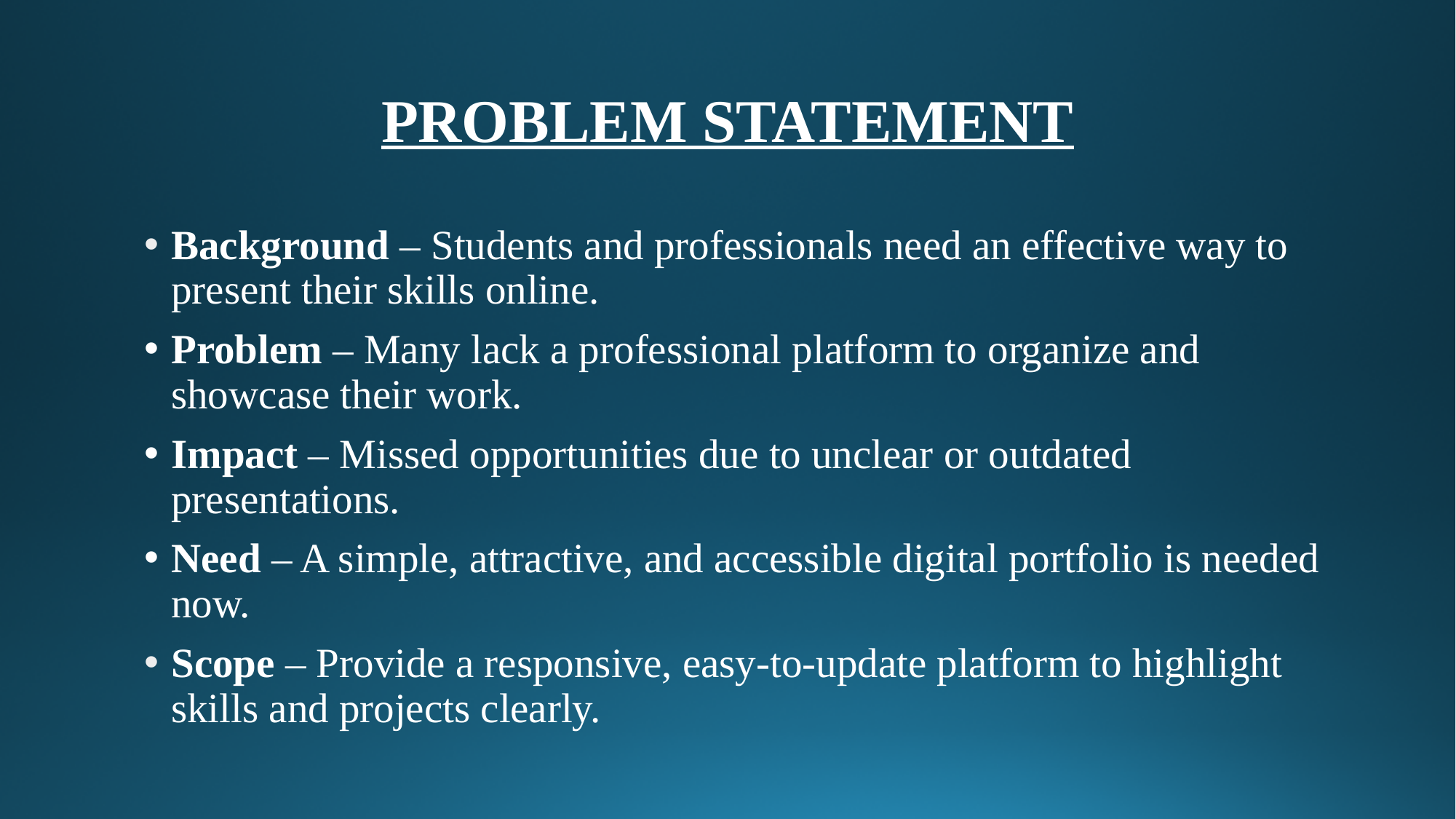

# PROBLEM STATEMENT
Background – Students and professionals need an effective way to present their skills online.
Problem – Many lack a professional platform to organize and showcase their work.
Impact – Missed opportunities due to unclear or outdated presentations.
Need – A simple, attractive, and accessible digital portfolio is needed now.
Scope – Provide a responsive, easy-to-update platform to highlight skills and projects clearly.